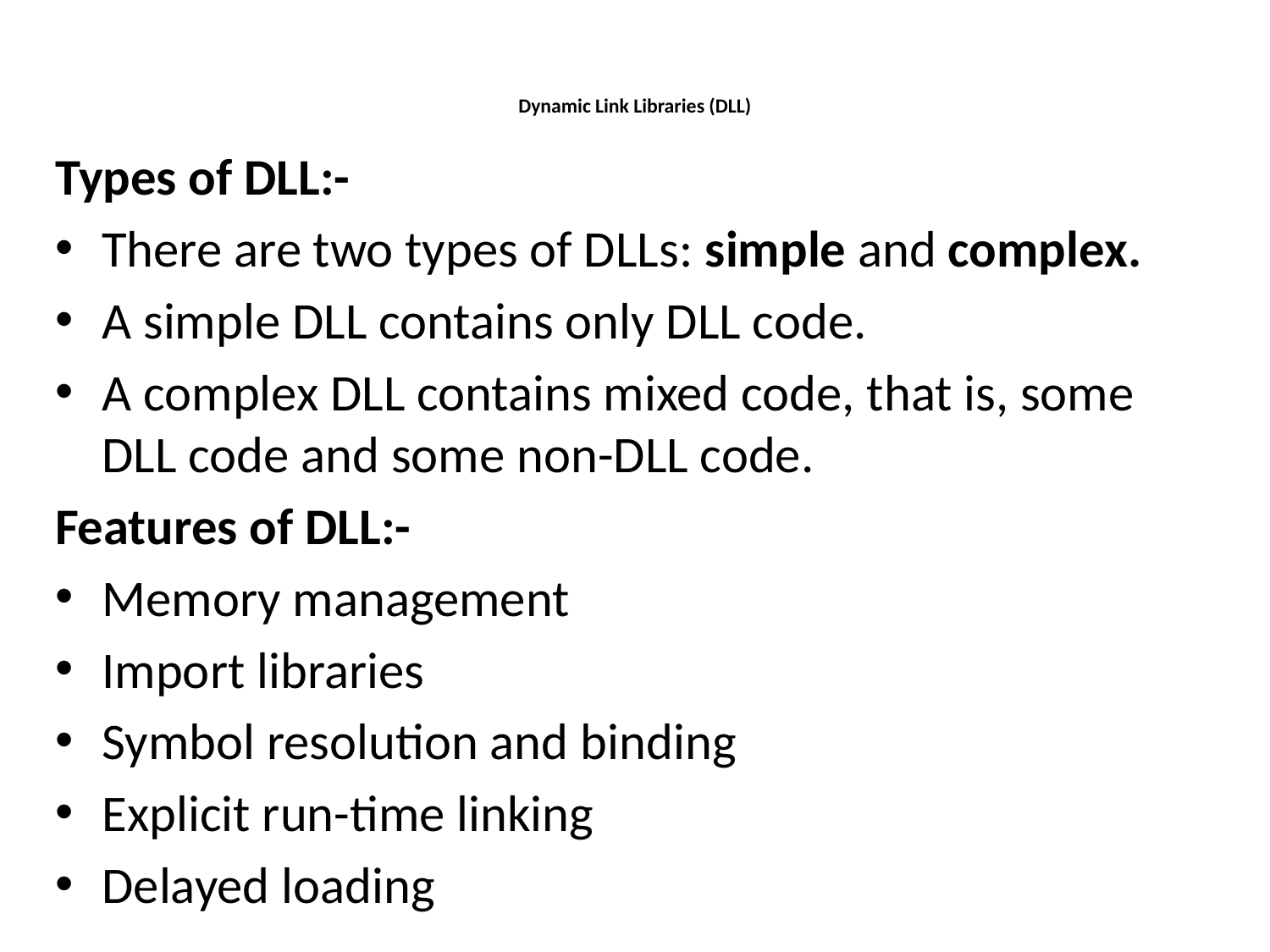

# Dynamic Link Libraries (DLL)
Types of DLL:-
There are two types of DLLs: simple and complex.
A simple DLL contains only DLL code.
A complex DLL contains mixed code, that is, some DLL code and some non-DLL code.
Features of DLL:-
Memory management
Import libraries
Symbol resolution and binding
Explicit run-time linking
Delayed loading